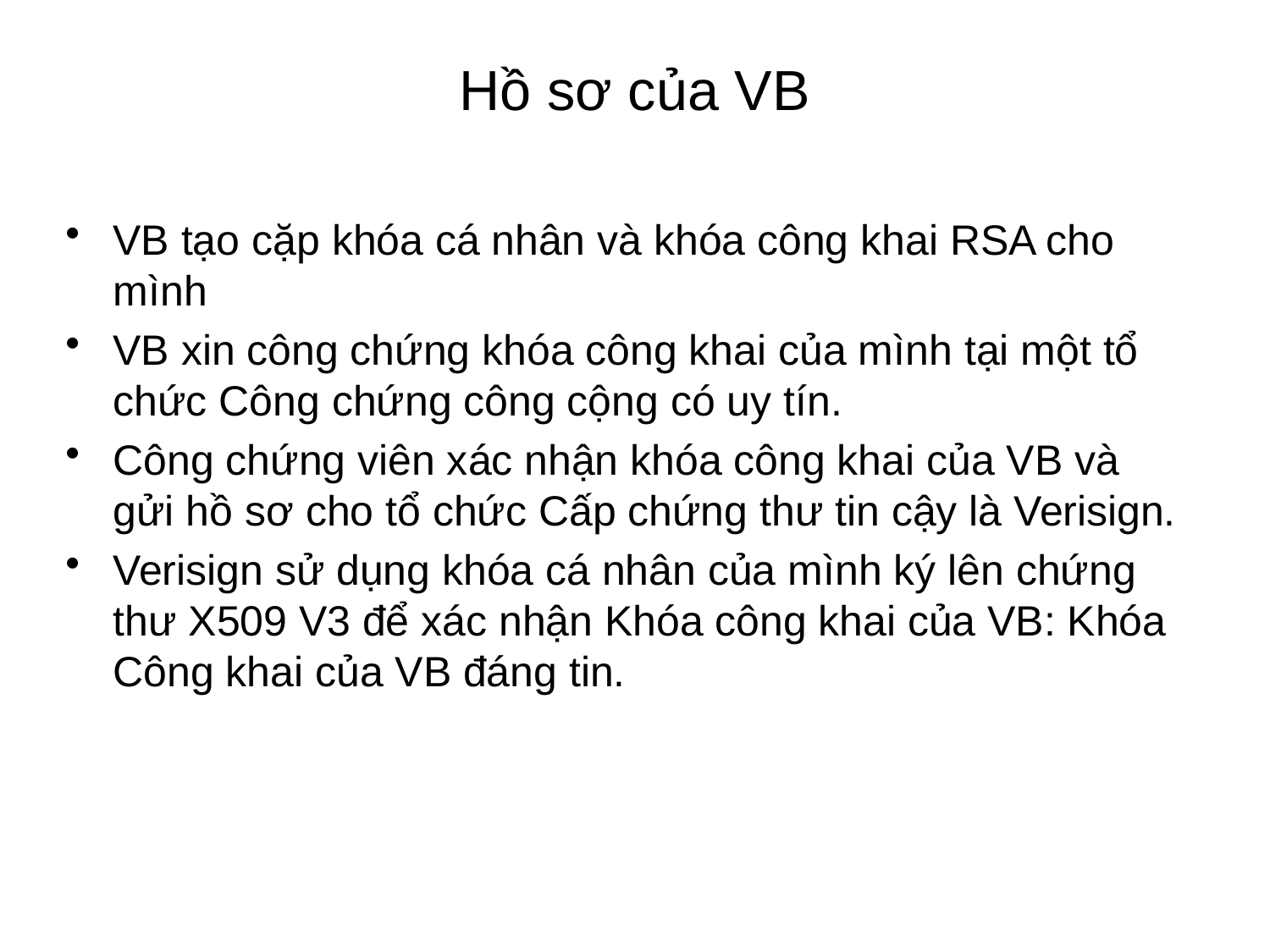

# Hồ sơ của VB
VB tạo cặp khóa cá nhân và khóa công khai RSA cho mình
VB xin công chứng khóa công khai của mình tại một tổ chức Công chứng công cộng có uy tín.
Công chứng viên xác nhận khóa công khai của VB và gửi hồ sơ cho tổ chức Cấp chứng thư tin cậy là Verisign.
Verisign sử dụng khóa cá nhân của mình ký lên chứng thư X509 V3 để xác nhận Khóa công khai của VB: Khóa Công khai của VB đáng tin.